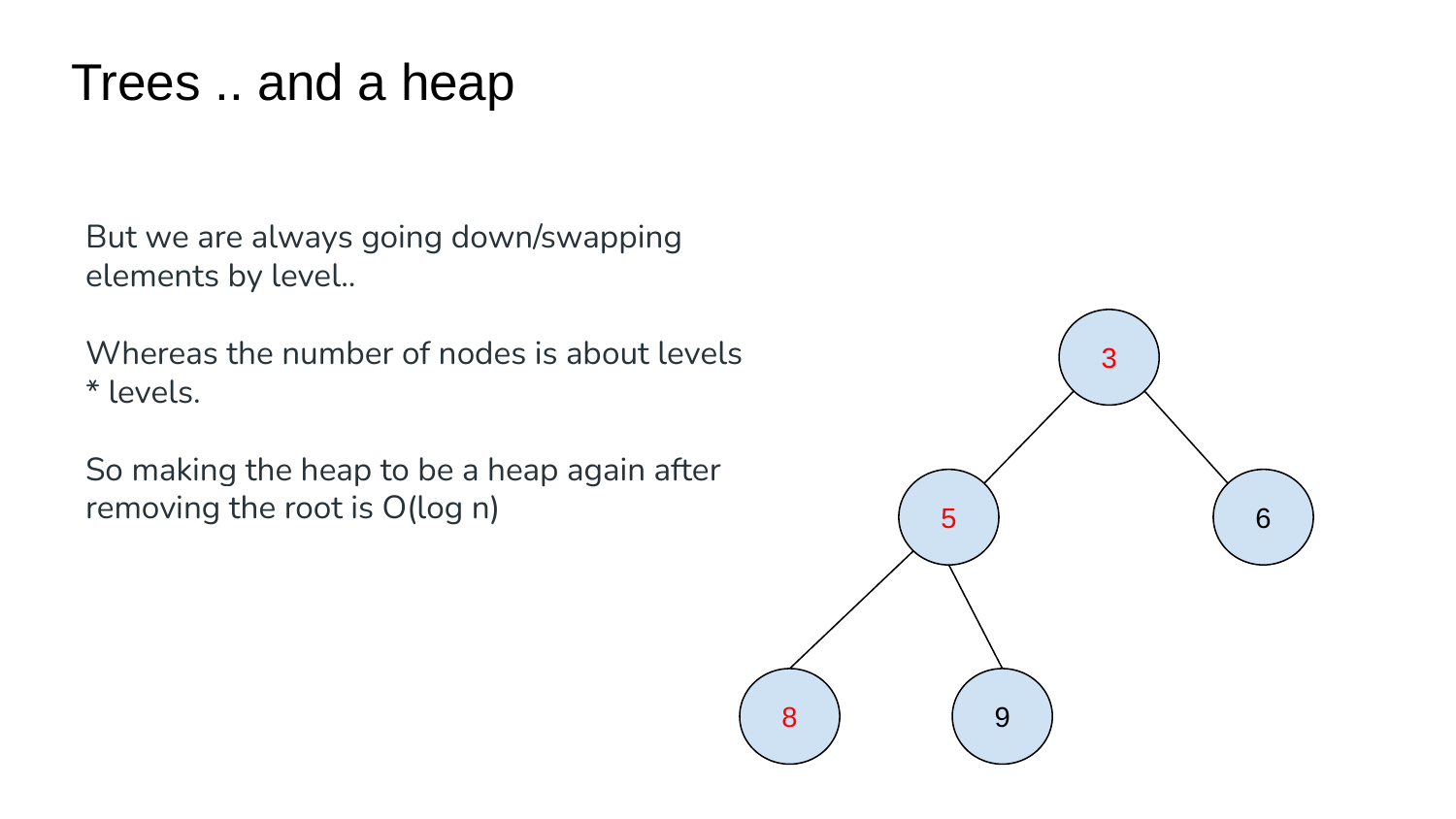

# Trees .. and a heap
But we are always going down/swapping elements by level..

Whereas the number of nodes is about levels * levels.

So making the heap to be a heap again after removing the root is O(log n)
3
5
6
8
9